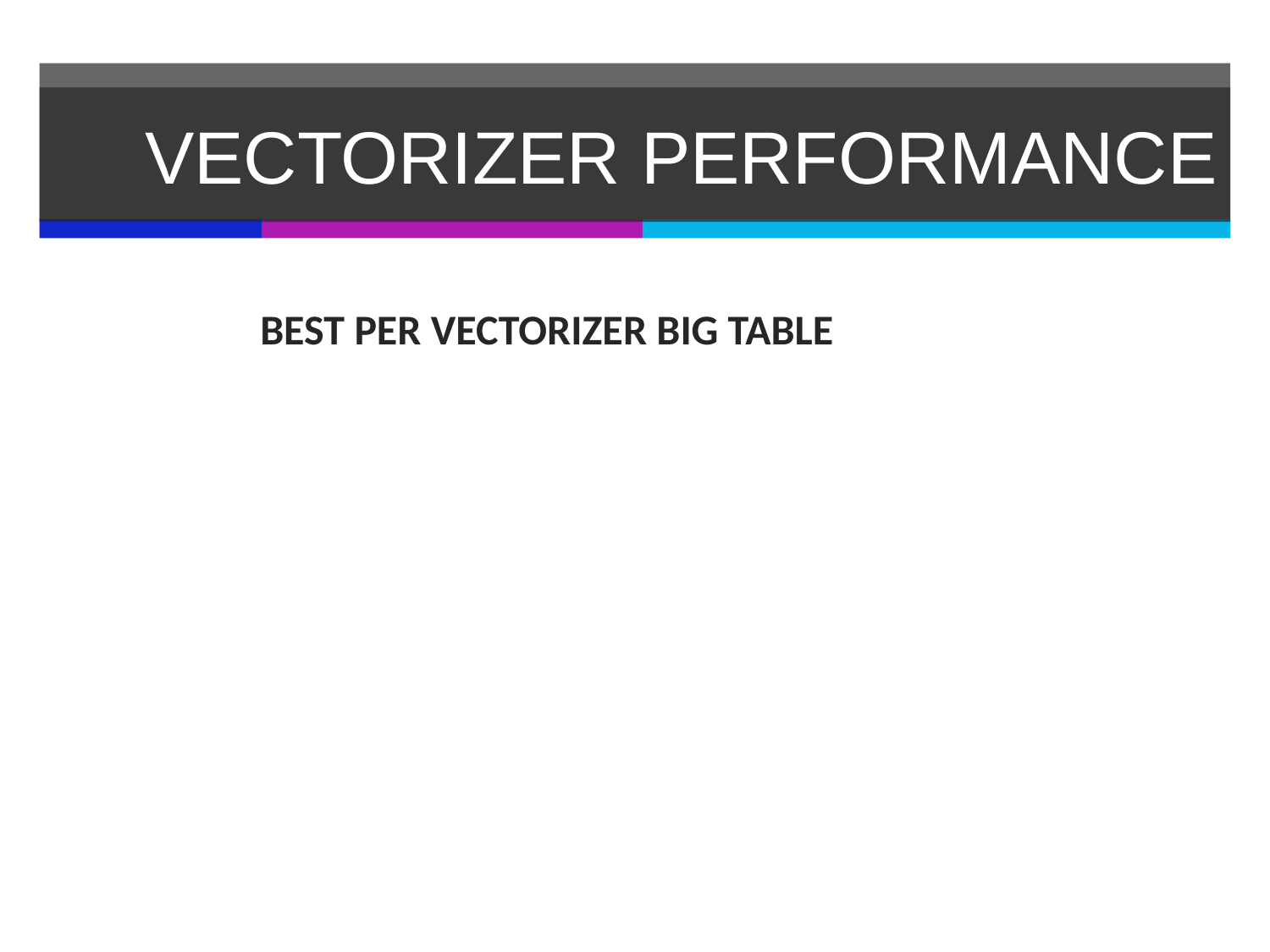

# VECTORIZER PERFORMANCE
BEST PER VECTORIZER BIG TABLE